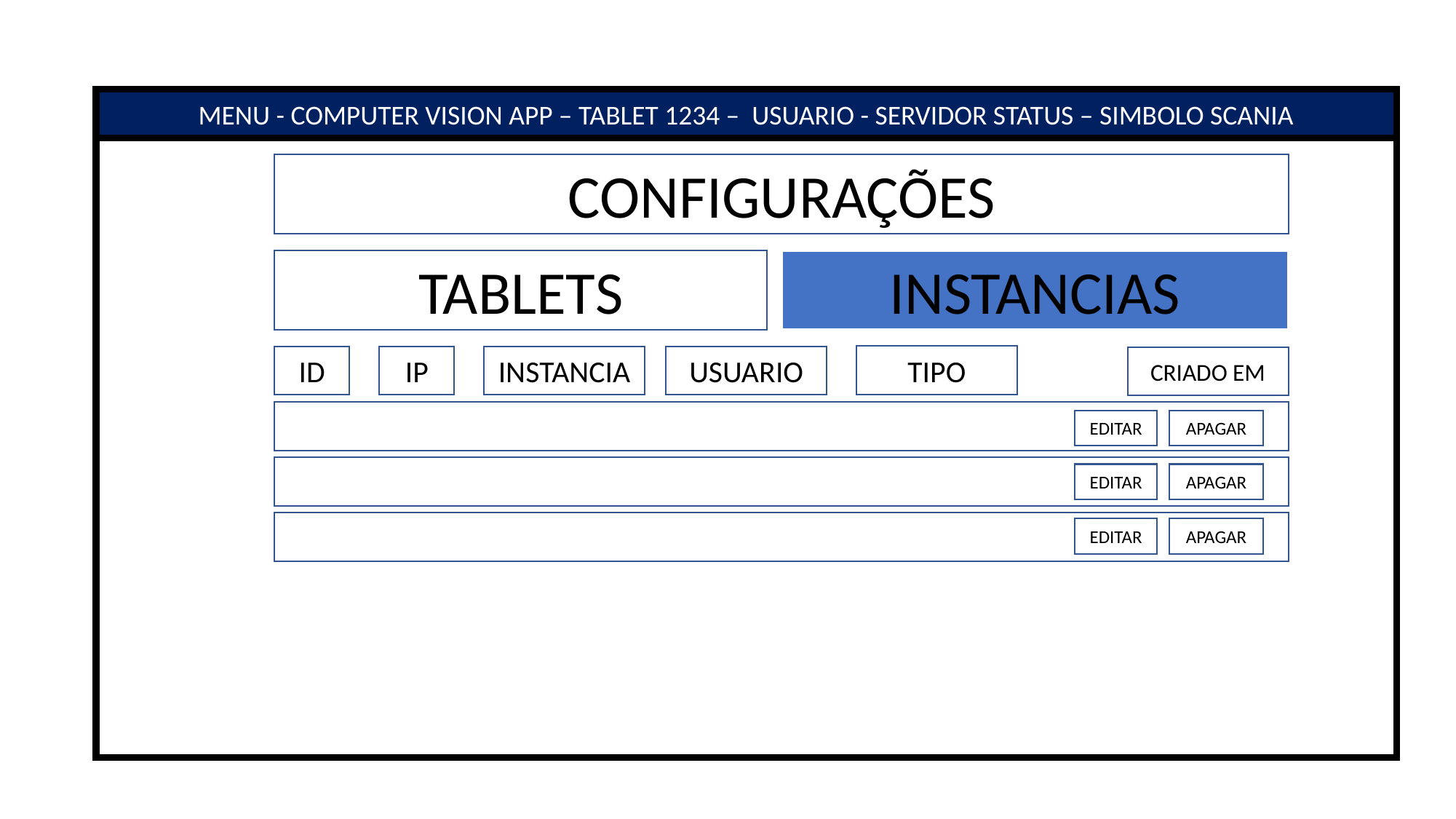

MENU - COMPUTER VISION APP – TABLET 1234 –  USUARIO - SERVIDOR STATUS – SIMBOLO SCANIA
CONFIGURAÇÕES
TABLETS
INSTANCIAS
TIPO
ID
IP
INSTANCIA
USUARIO
CRIADO EM

APAGAR
EDITAR

APAGAR
EDITAR

APAGAR
EDITAR